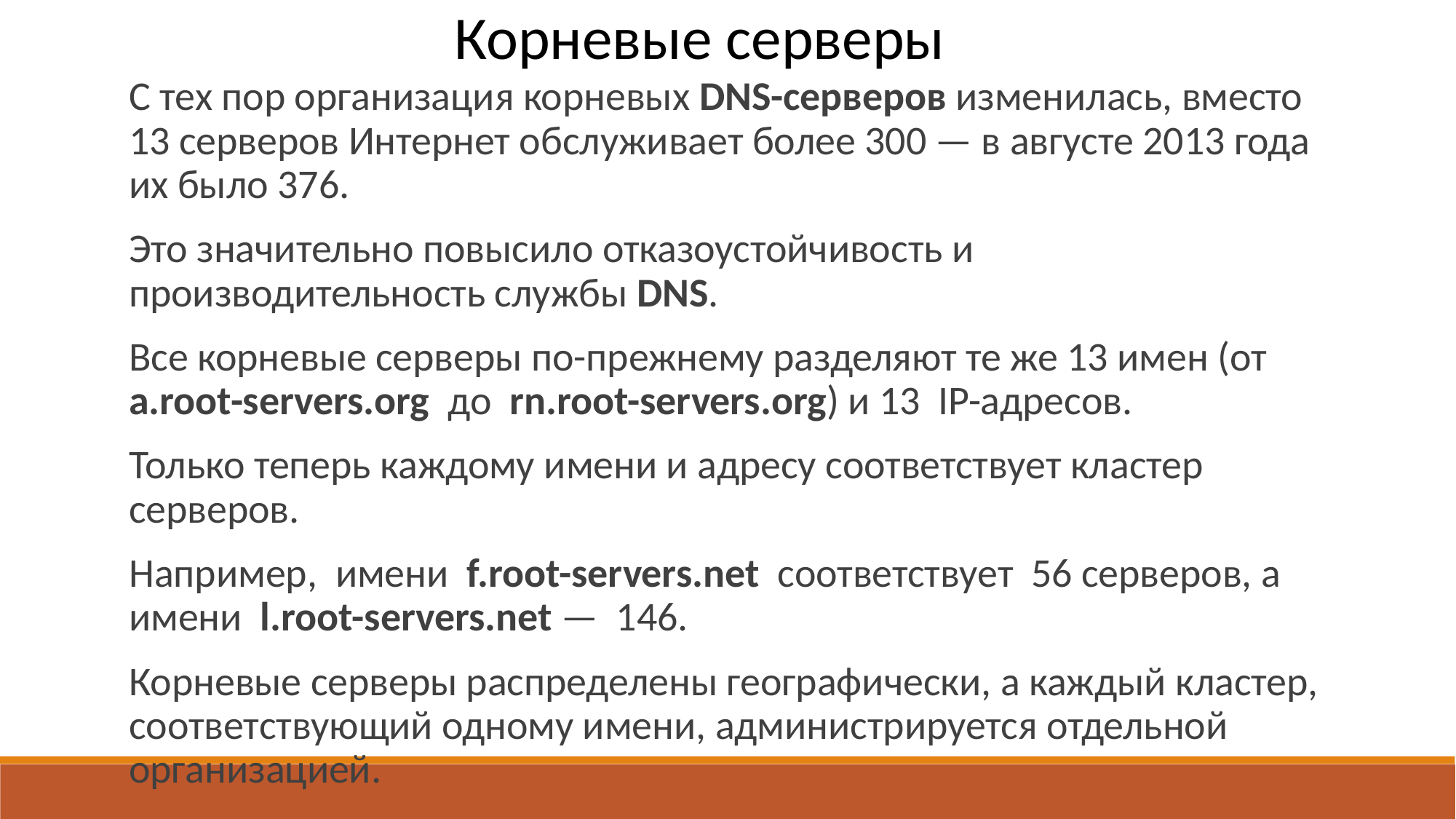

Корневые серверы
С тех пор организация корневых DNS-серверов изменилась, вместо 13 серверов Интернет обслуживает более 300 — в августе 2013 года их было 376.
Это значительно повысило отказоустойчивость и производительность службы DNS.
Все корневые серверы по-прежнему разделяют те же 13 имен (от  а.root-servers.org  до  rn.root-servers.org) и 13  IP-адресов.
Только теперь каждому имени и адресу соответствует кластер серверов.
Например,  имени  f.root-servers.net  соответствует  56 серверов, а  имени  l.root-servers.net —  146.
Корневые серверы распределены географи­чески, а каждый кластер, соответствующий одному имени, администрируется отдельной организацией.